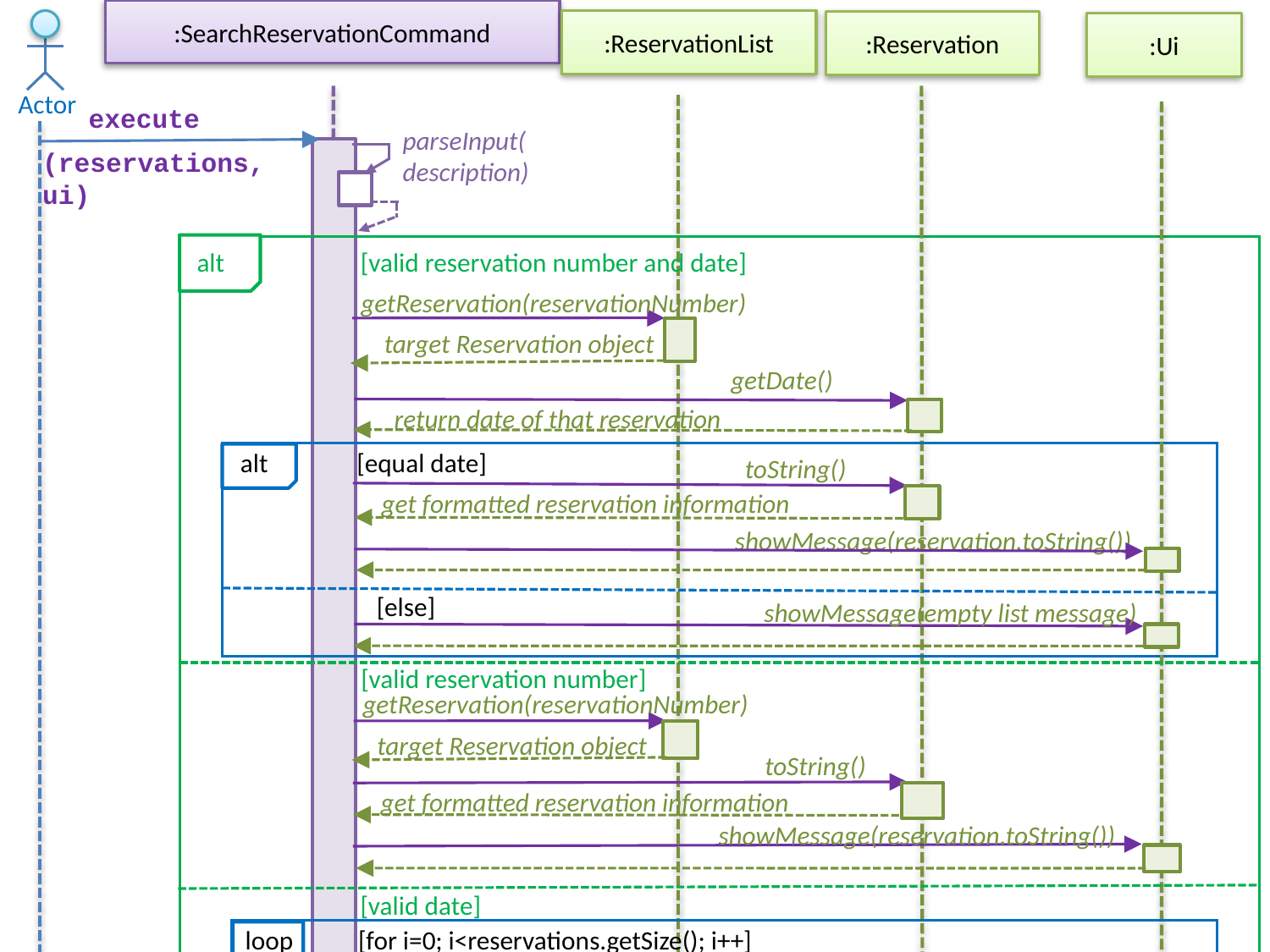

:SearchReservationCommand

:ReservationList
:Reservation
:Ui
Actor

execute

parseInput(description)

(reservations, ui)

  alt                       [valid reservation number and date]

getReservation(reservationNumber)

target Reservation object
getDate()

return date of that reservation

alt               [equal date]

toString()
get formatted reservation information

showMessage(reservation.toString())

 [else]
showMessage(empty list message)

           [valid reservation number]
getReservation(reservationNumber)

target Reservation object
toString()

get formatted reservation information

showMessage(reservation.toString())

          [valid date]
loop           [for i=0; i<reservations.getSize(); i++]

getReservation(i)
target Reservation object

getDate()

return date of that reservation

opt            [equal date]

toString()

get formatted reservation information

showMessage(reservation.toString())

opt              [empty list]

showMessage(empty list message)